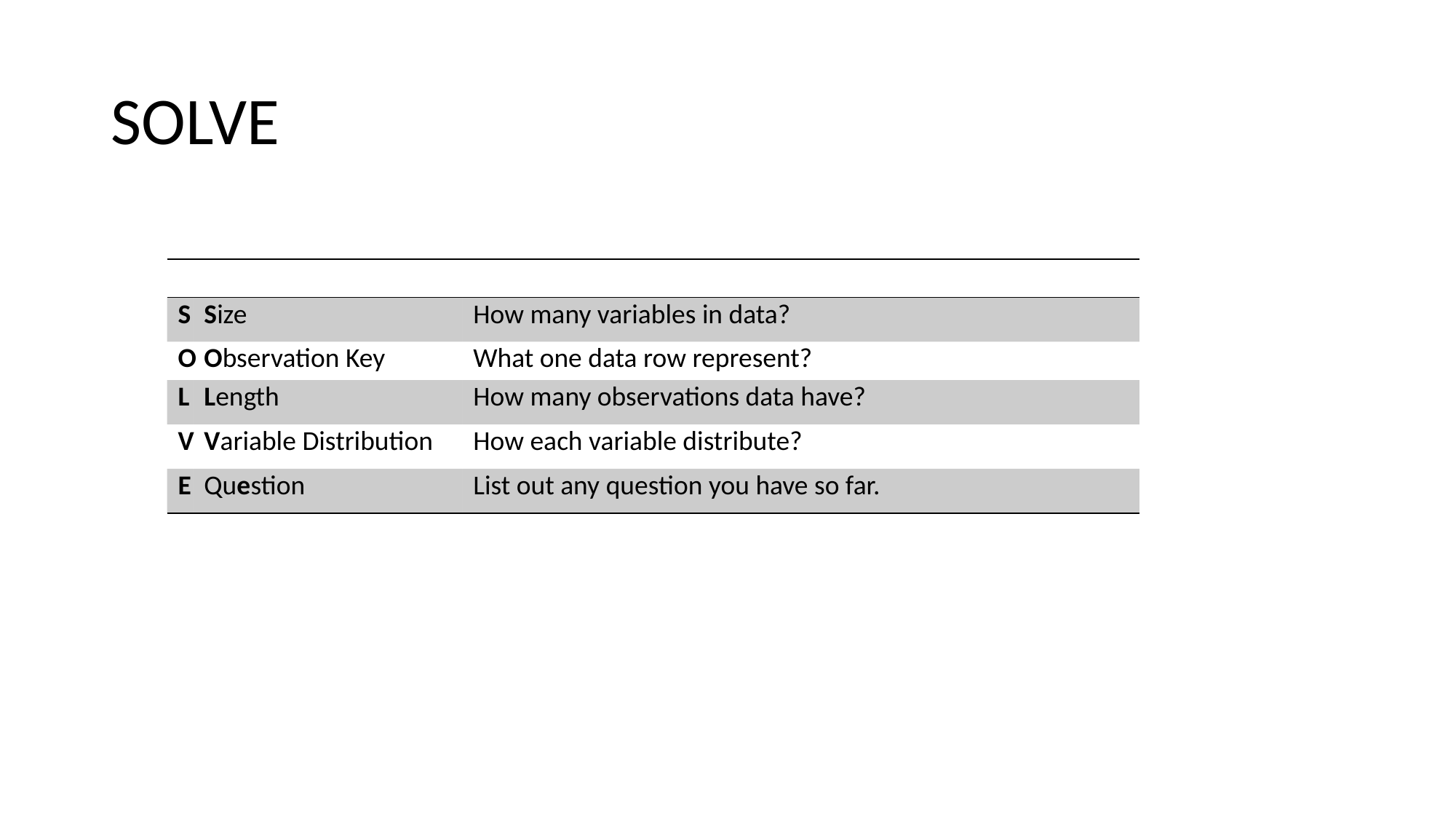

# SOLVE
|  |  |  |
| --- | --- | --- |
| S | Size | How many variables in data? |
| O | Observation Key | What one data row represent? |
| L | Length | How many observations data have? |
| V | Variable Distribution | How each variable distribute? |
| E | Question | List out any question you have so far. |